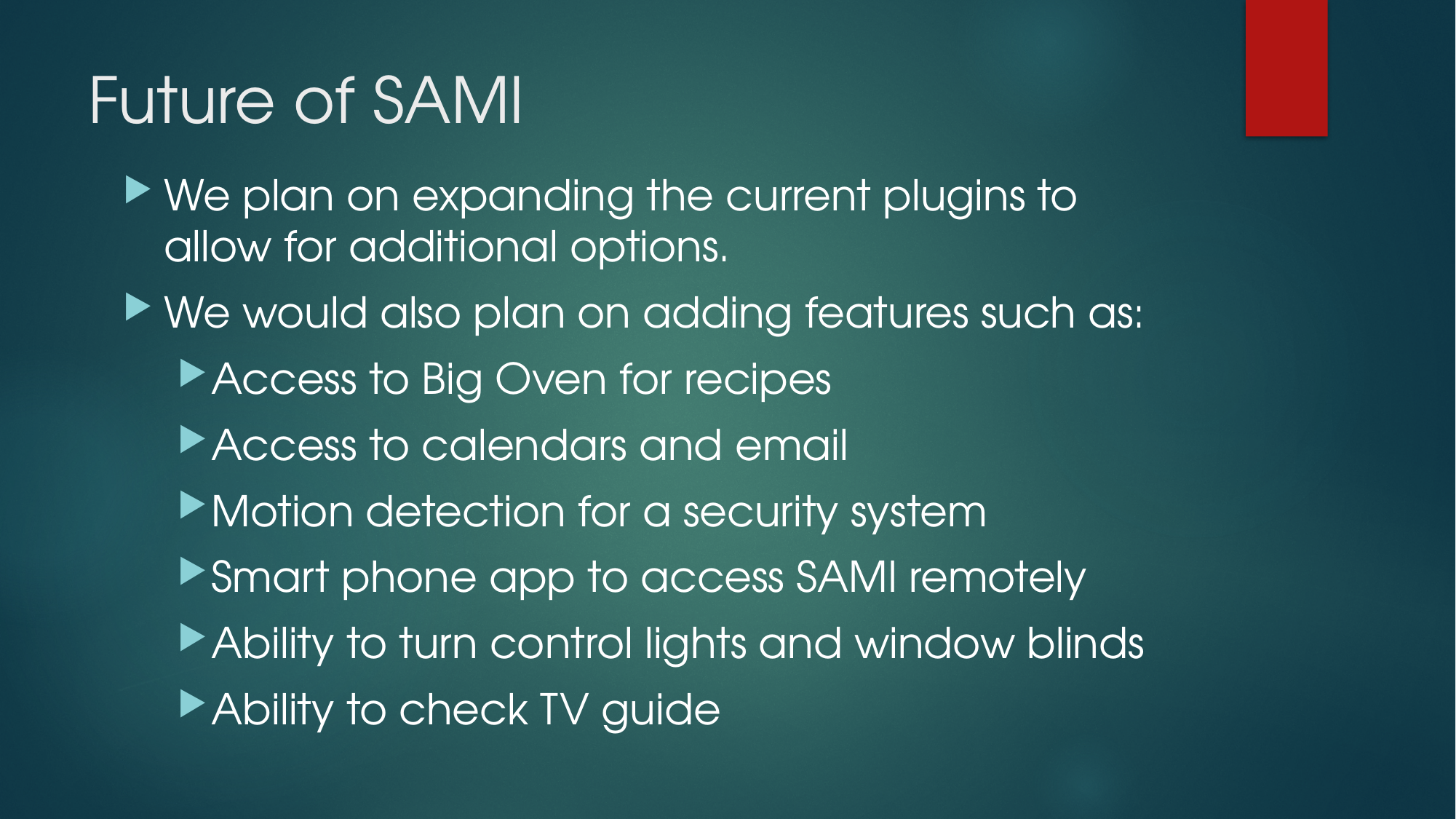

# Future of SAMI
We plan on expanding the current plugins to allow for additional options.
We would also plan on adding features such as:
Access to Big Oven for recipes
Access to calendars and email
Motion detection for a security system
Smart phone app to access SAMI remotely
Ability to turn control lights and window blinds
Ability to check TV guide